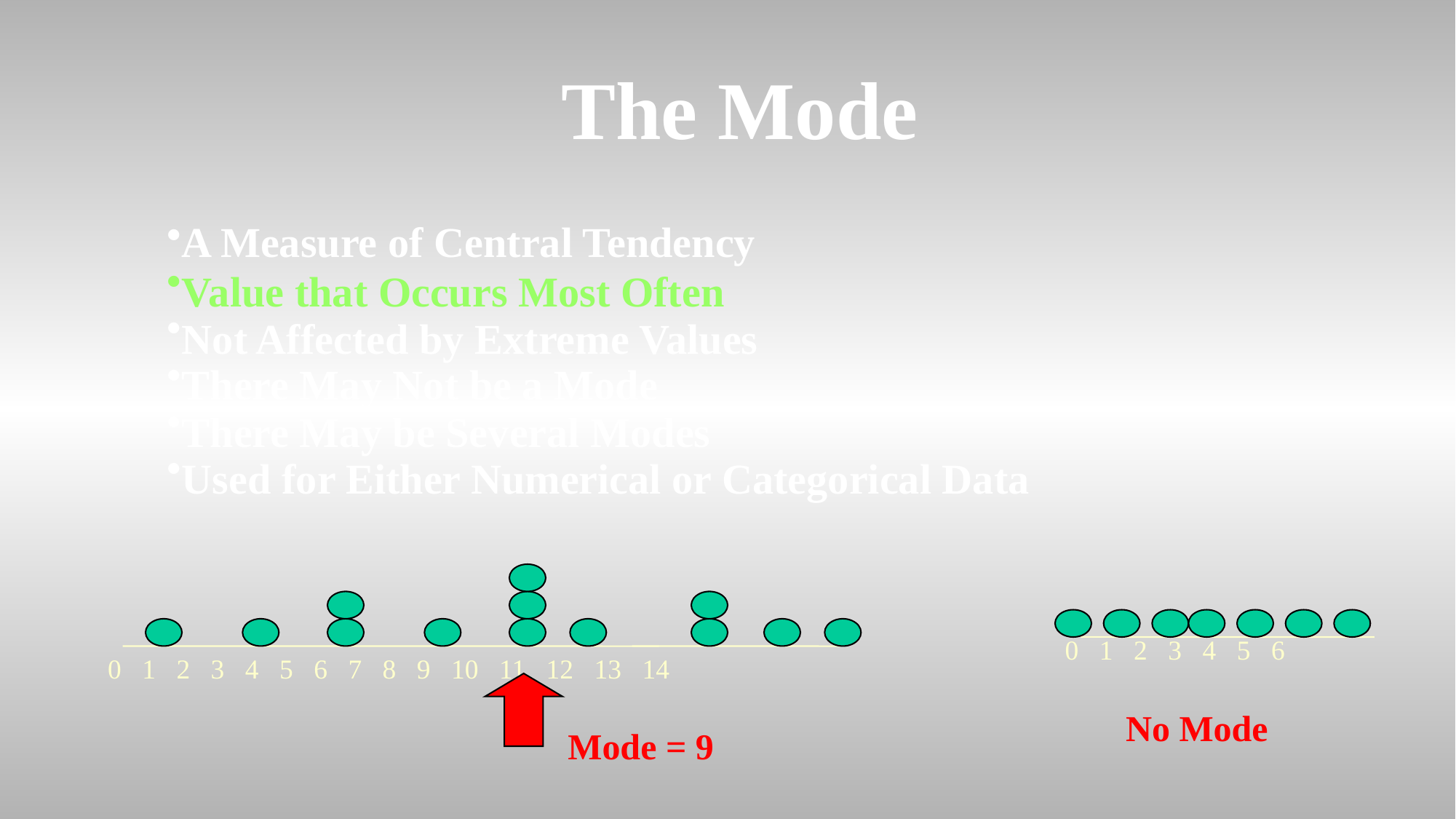

The Mode

A Measure of Central Tendency
Value that Occurs Most Often
Not Affected by Extreme Values
There May Not be a Mode
There May be Several Modes
Used for Either Numerical or Categorical Data

0   1   2   3   4   5   6

0   1   2   3   4   5   6   7   8   9   10   11   12   13   14

No Mode
Mode = 9